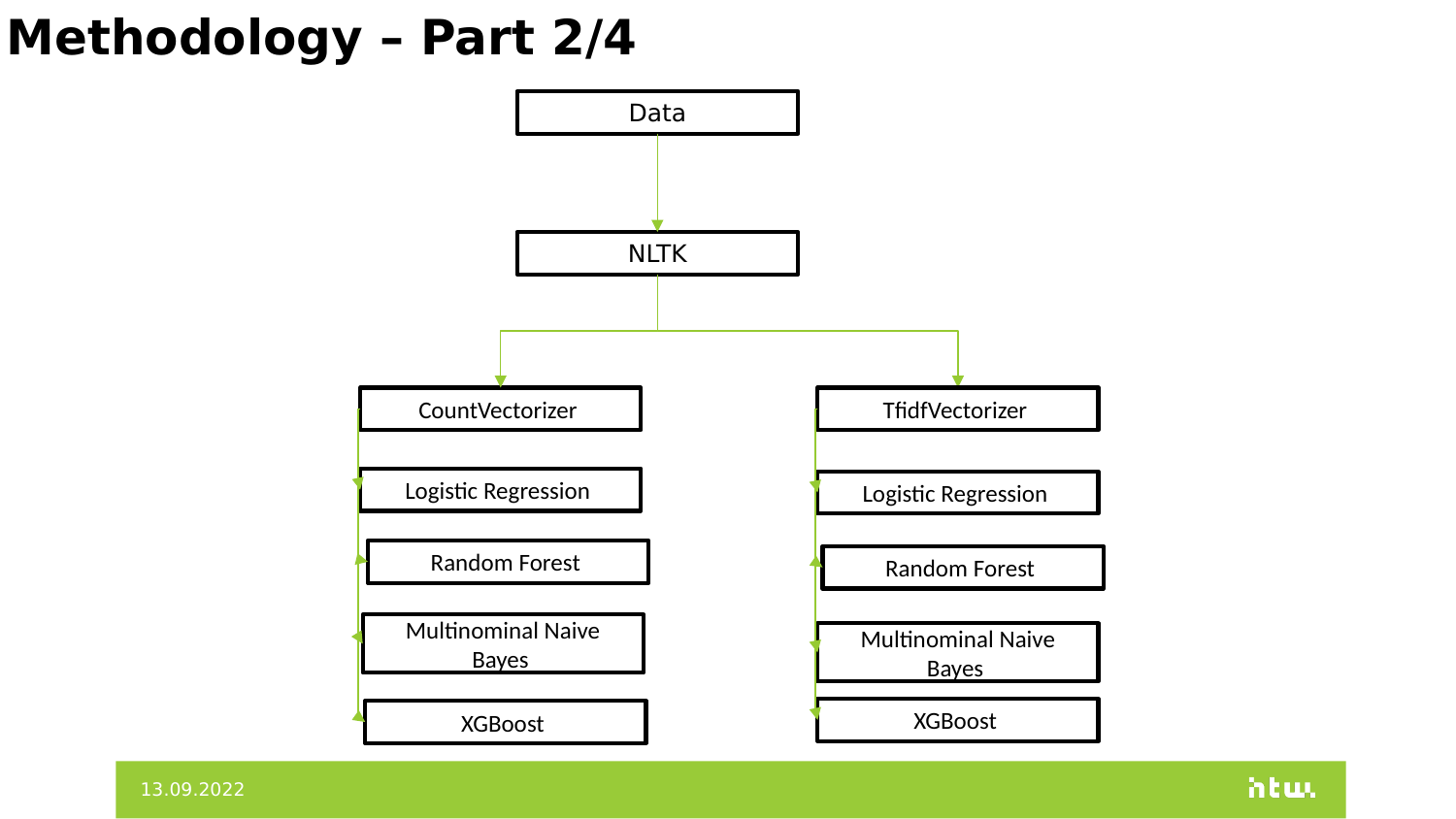

# Methodology – Part 2/4
Data
NLTK
CountVectorizer
TfidfVectorizer
Logistic Regression
Logistic Regression
Random Forest
Random Forest
Multinominal Naive Bayes
Multinominal Naive Bayes
XGBoost
XGBoost
13.09.2022